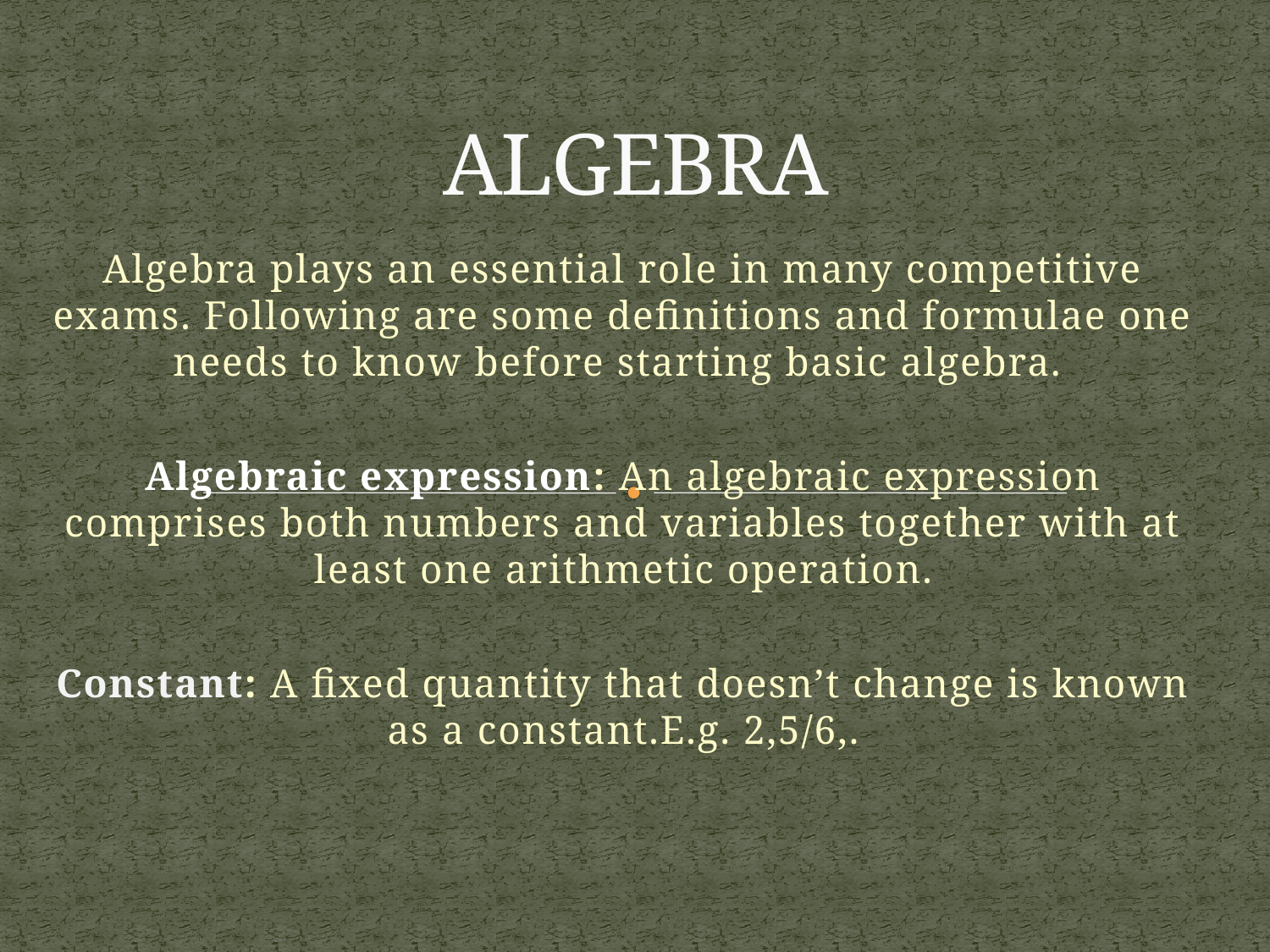

# ALGEBRA
Algebra plays an essential role in many competitive exams. Following are some definitions and formulae one needs to know before starting basic algebra.

Algebraic expression: An algebraic expression comprises both numbers and variables together with at least one arithmetic operation.

Constant: A fixed quantity that doesn’t change is known as a constant.E.g. 2,5/6,.